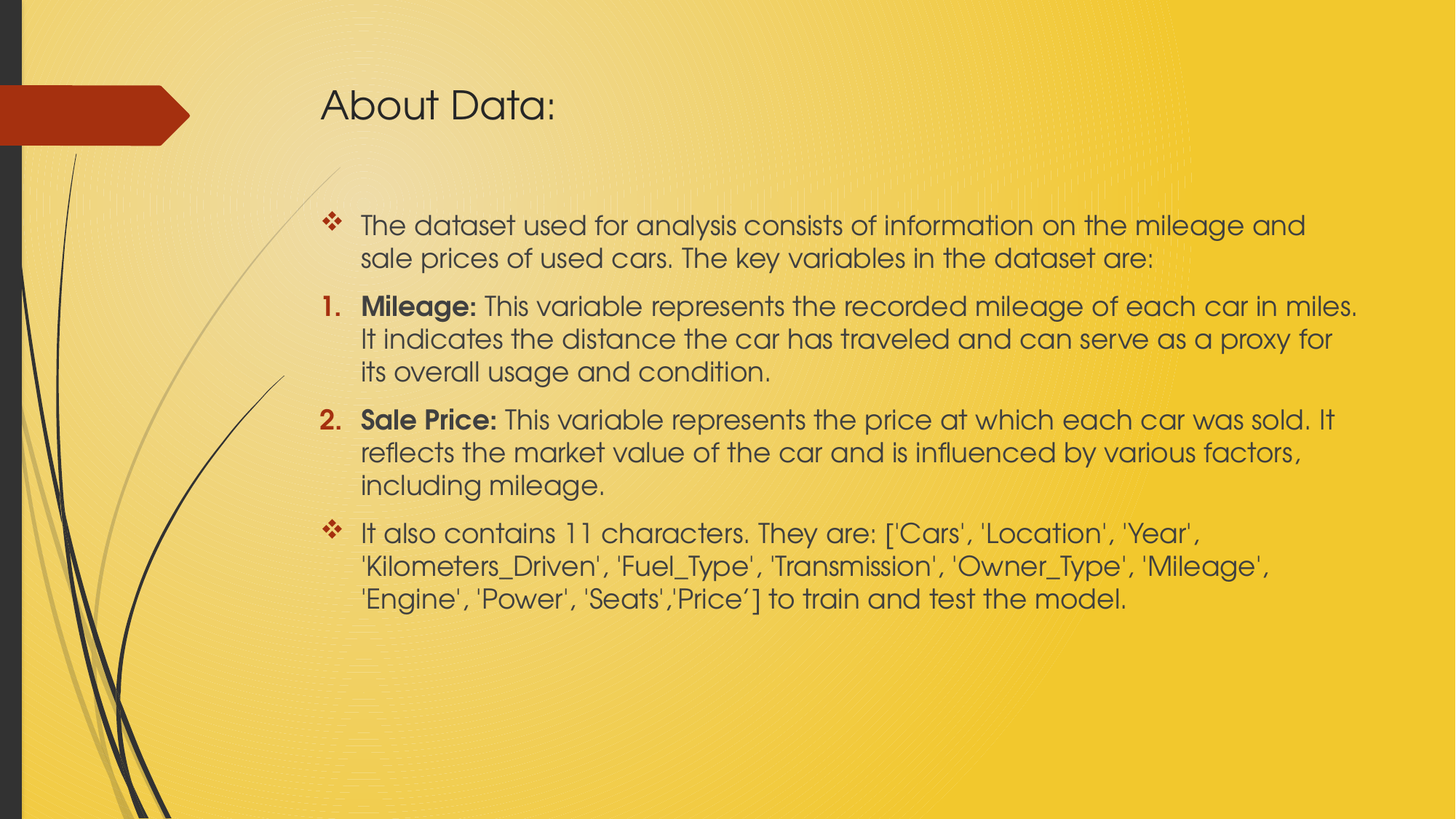

# About Data:
The dataset used for analysis consists of information on the mileage and sale prices of used cars. The key variables in the dataset are:
Mileage: This variable represents the recorded mileage of each car in miles. It indicates the distance the car has traveled and can serve as a proxy for its overall usage and condition.
Sale Price: This variable represents the price at which each car was sold. It reflects the market value of the car and is influenced by various factors, including mileage.
It also contains 11 characters. They are: ['Cars', 'Location', 'Year', 'Kilometers_Driven', 'Fuel_Type', 'Transmission', 'Owner_Type', 'Mileage', 'Engine', 'Power', 'Seats','Price’] to train and test the model.